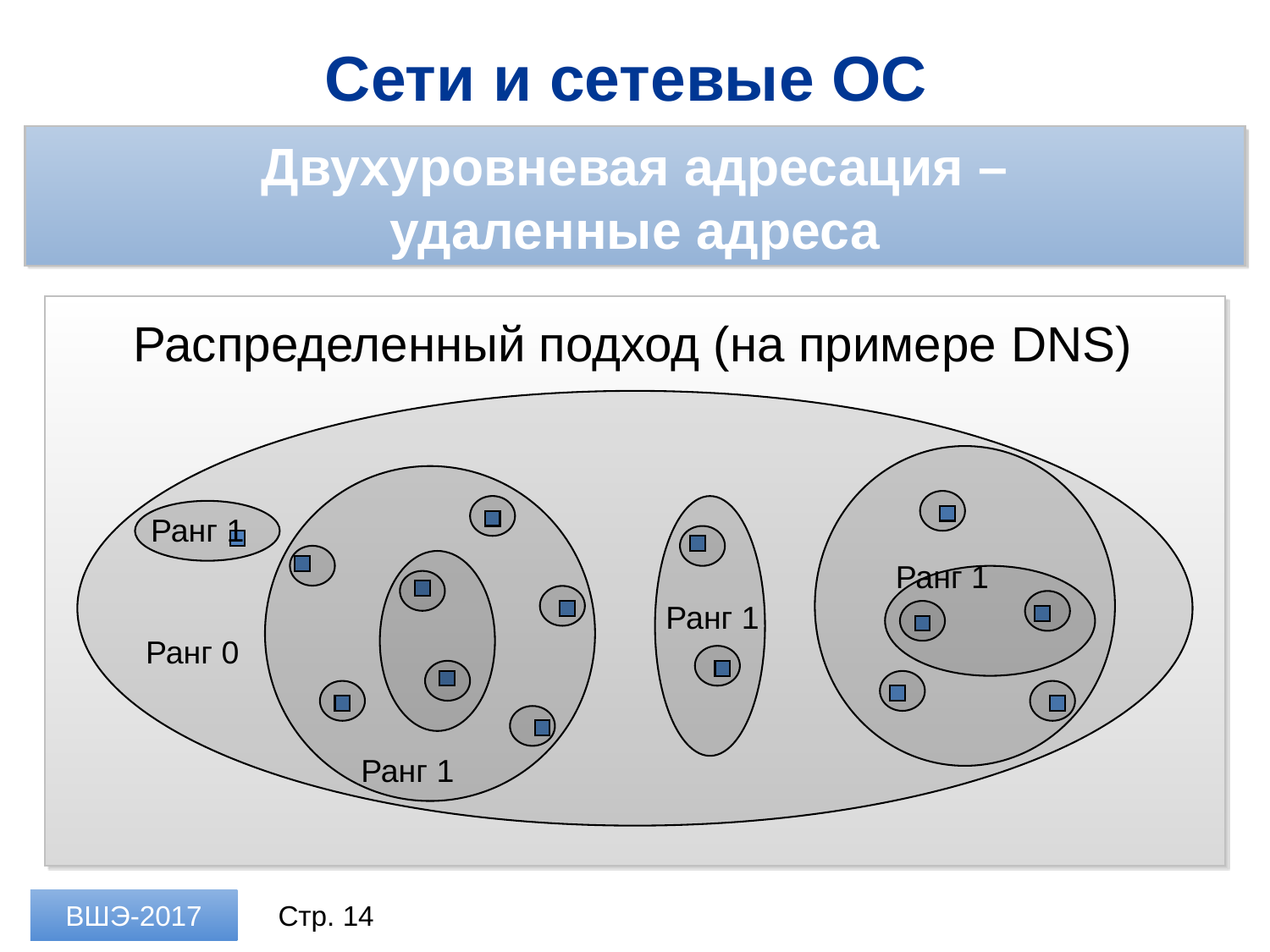

Сети и сетевые ОС
Двухуровневая адресация –
удаленные адреса

Распределенный подход (на примере DNS)

Ранг 1

Ранг 1

Ранг 1

Ранг 0

Ранг 1
ВШЭ-2017
Стр. 14